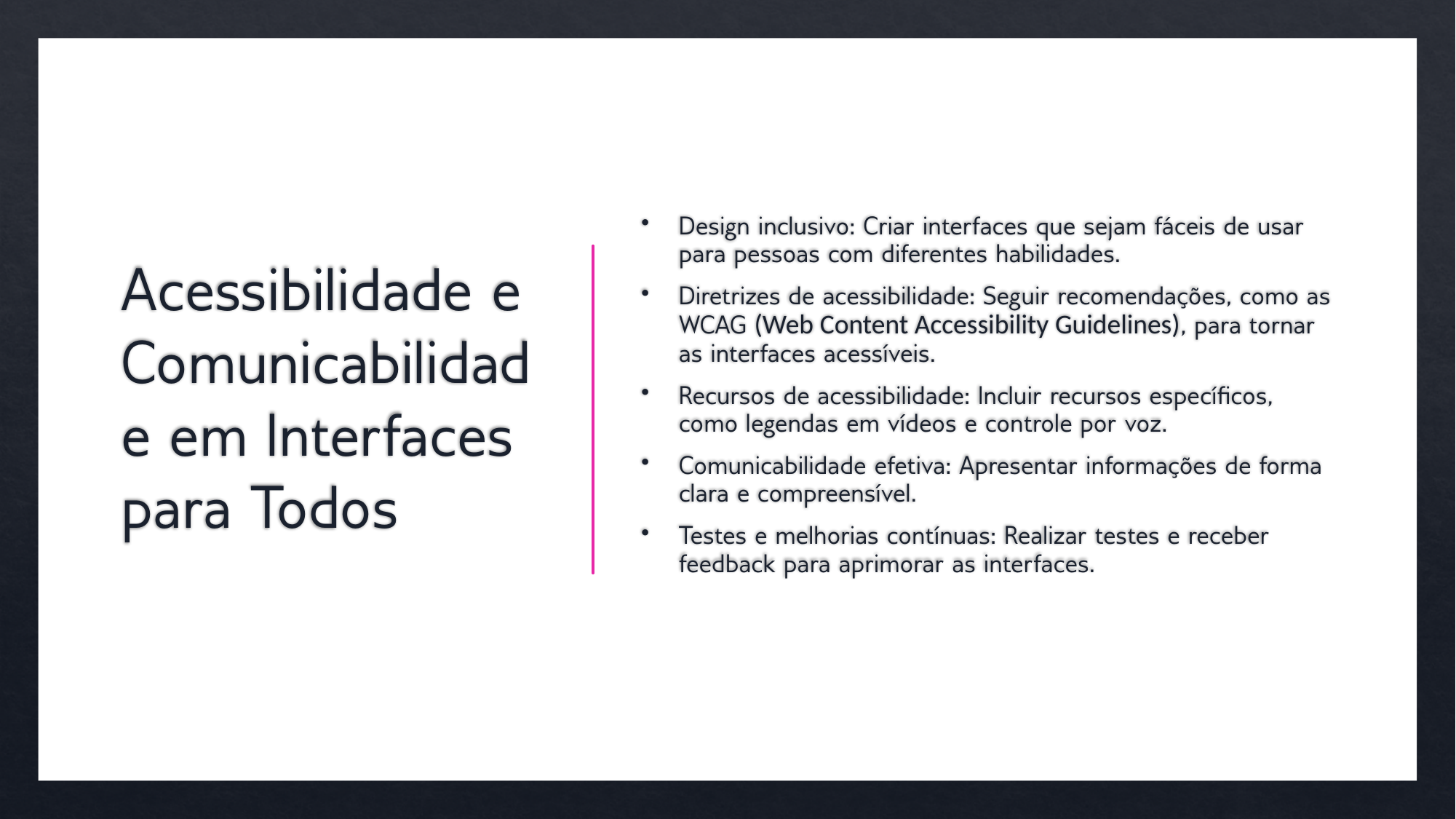

# Acessibilidade e Comunicabilidade em Interfaces para Todos
Design inclusivo: Criar interfaces que sejam fáceis de usar para pessoas com diferentes habilidades.
Diretrizes de acessibilidade: Seguir recomendações, como as WCAG (Web Content Accessibility Guidelines), para tornar as interfaces acessíveis.
Recursos de acessibilidade: Incluir recursos específicos, como legendas em vídeos e controle por voz.
Comunicabilidade efetiva: Apresentar informações de forma clara e compreensível.
Testes e melhorias contínuas: Realizar testes e receber feedback para aprimorar as interfaces.